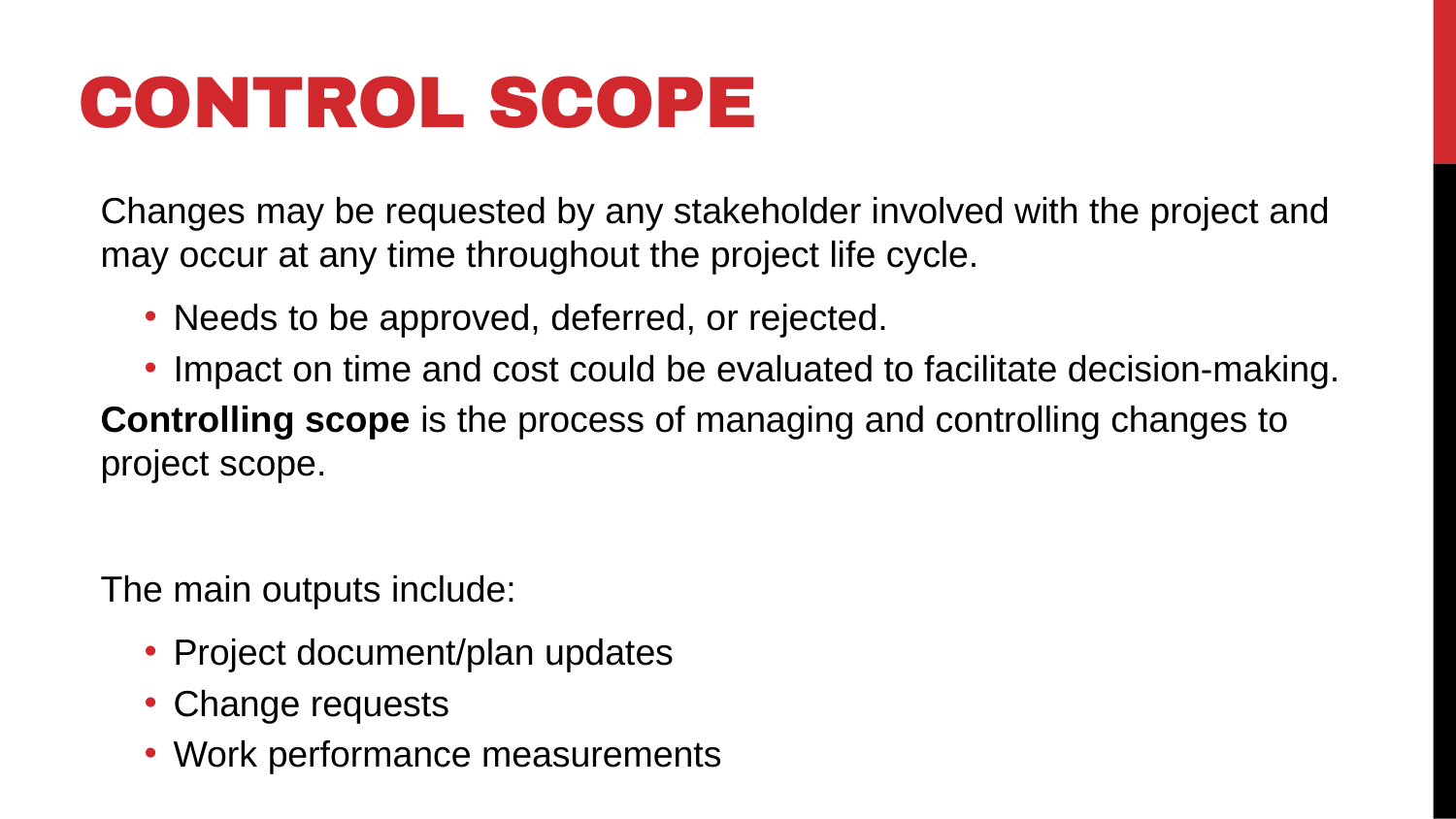

# Control scope
Changes may be requested by any stakeholder involved with the project and may occur at any time throughout the project life cycle.
Needs to be approved, deferred, or rejected.
Impact on time and cost could be evaluated to facilitate decision-making.
Controlling scope is the process of managing and controlling changes to project scope.

The main outputs include:
Project document/plan updates
Change requests
Work performance measurements